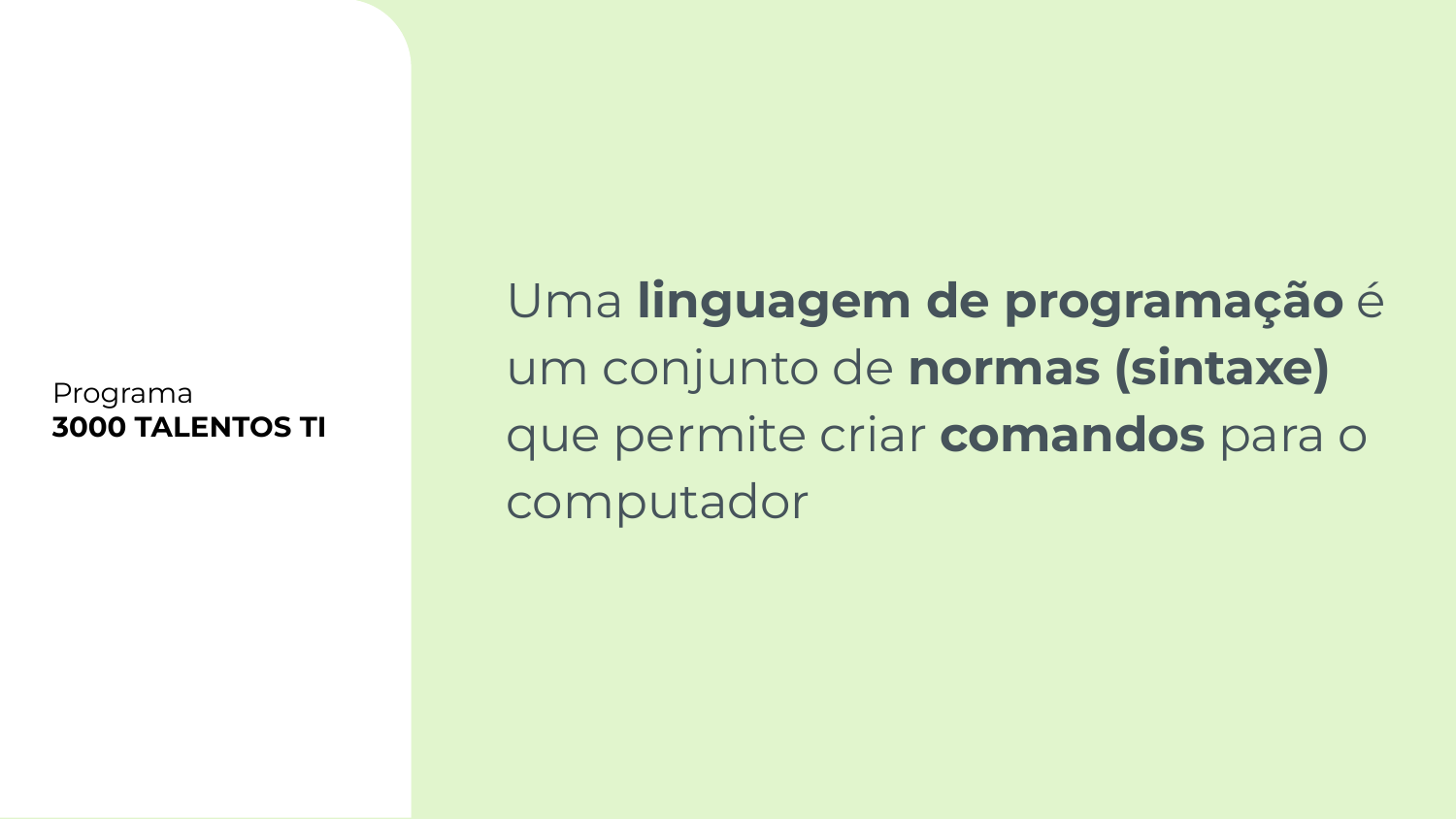

# Uma linguagem de programação é um conjunto de normas (sintaxe) que permite criar comandos para o computador